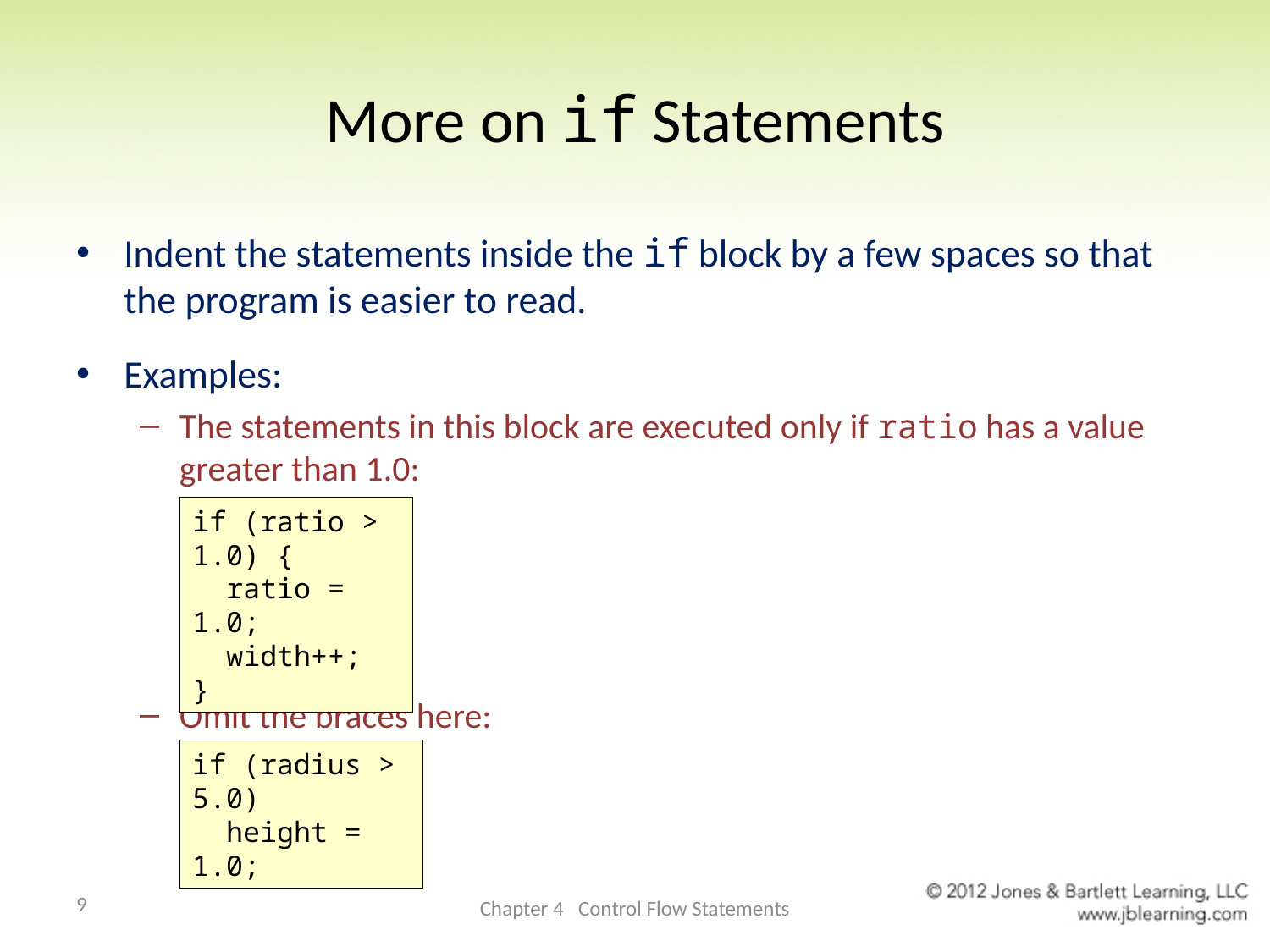

# More on if Statements
Indent the statements inside the if block by a few spaces so that the program is easier to read.
Examples:
The statements in this block are executed only if ratio has a value greater than 1.0:

Omit the braces here:

if (ratio > 1.0) {
  ratio = 1.0;
  width++;
}
if (radius > 5.0)
  height = 1.0;
9
Chapter 4   Control Flow Statements